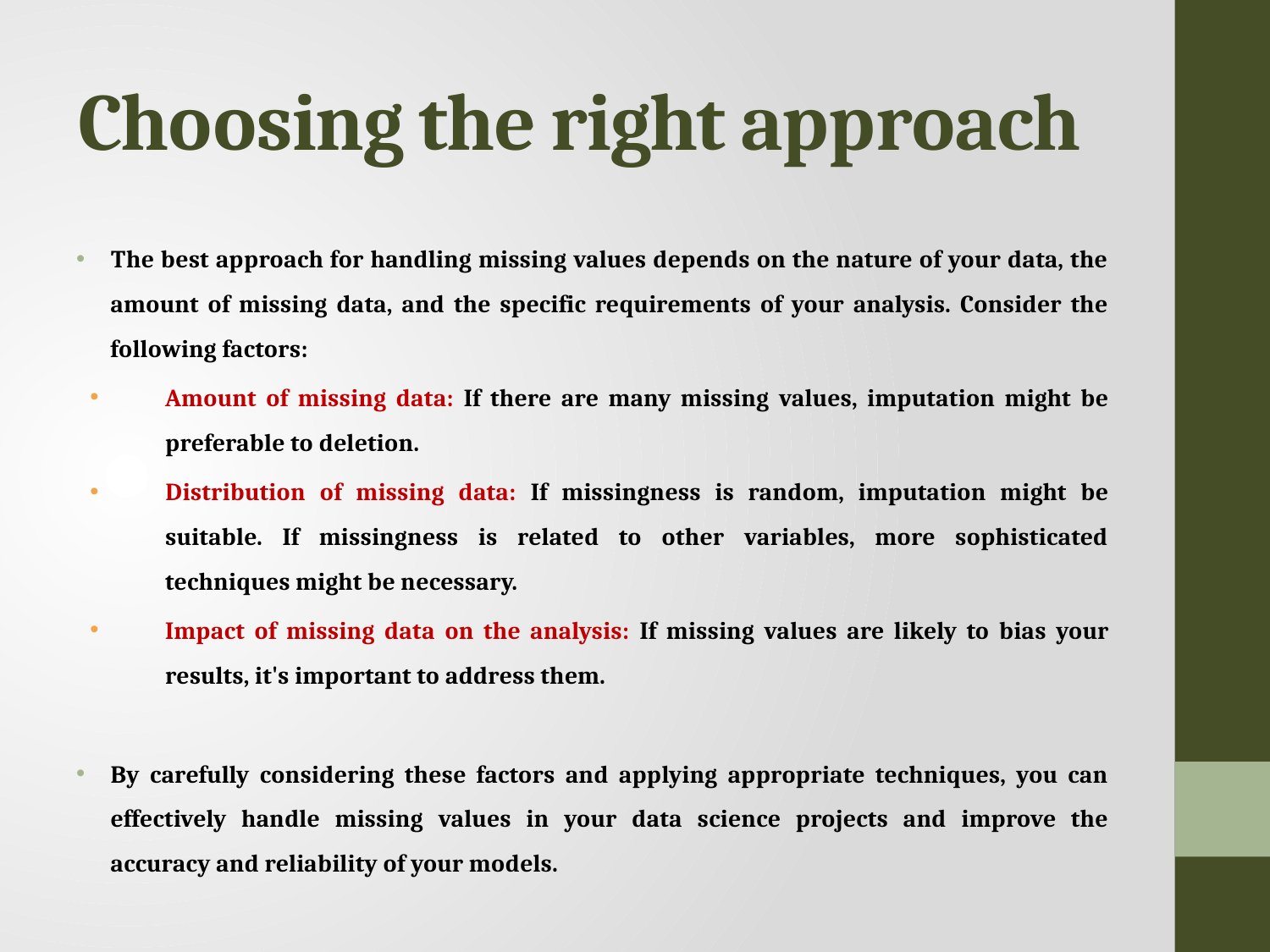

# Choosing the right approach
The best approach for handling missing values depends on the nature of your data, the amount of missing data, and the specific requirements of your analysis. Consider the following factors:
Amount of missing data: If there are many missing values, imputation might be preferable to deletion.
Distribution of missing data: If missingness is random, imputation might be suitable. If missingness is related to other variables, more sophisticated techniques might be necessary.
Impact of missing data on the analysis: If missing values are likely to bias your results, it's important to address them.

By carefully considering these factors and applying appropriate techniques, you can effectively handle missing values in your data science projects and improve the accuracy and reliability of your models.